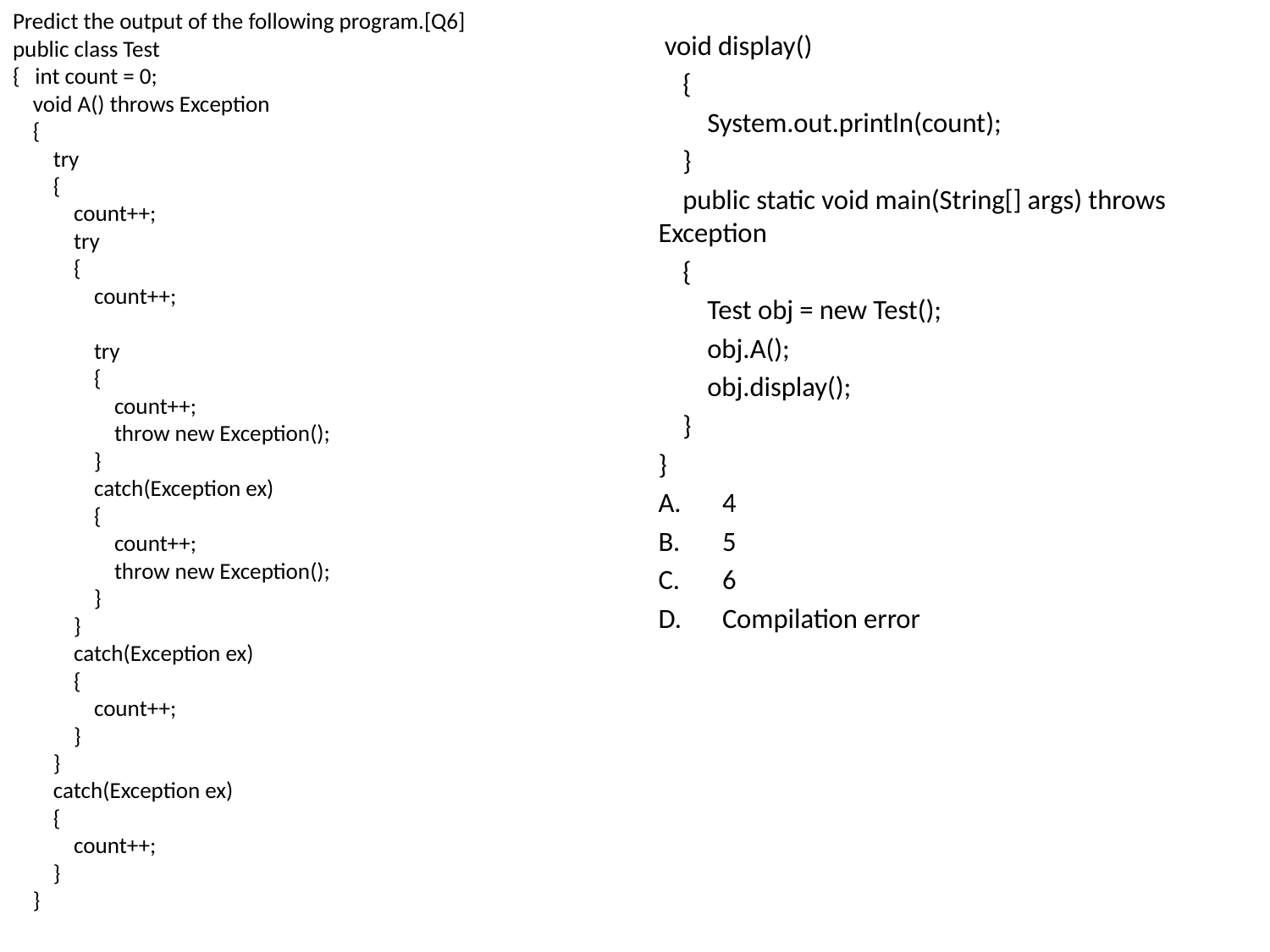

Predict the output of the following program.[Q6]
public class Test
{   int count = 0;
    void A() throws Exception
    {
        try
        {
            count++;
            try
            {
                count++;

                try
                {
                    count++;
                    throw new Exception();
                }
                catch(Exception ex)
                {
                    count++;
                    throw new Exception();
                }
            }
            catch(Exception ex)
            {
                count++;
            }
        }
        catch(Exception ex)
        {
            count++;
        }
    }
 void display()
    {
        System.out.println(count);
    }
    public static void main(String[] args) throws Exception
    {
        Test obj = new Test();
        obj.A();
        obj.display();
    }
}
4
5
6
Compilation error